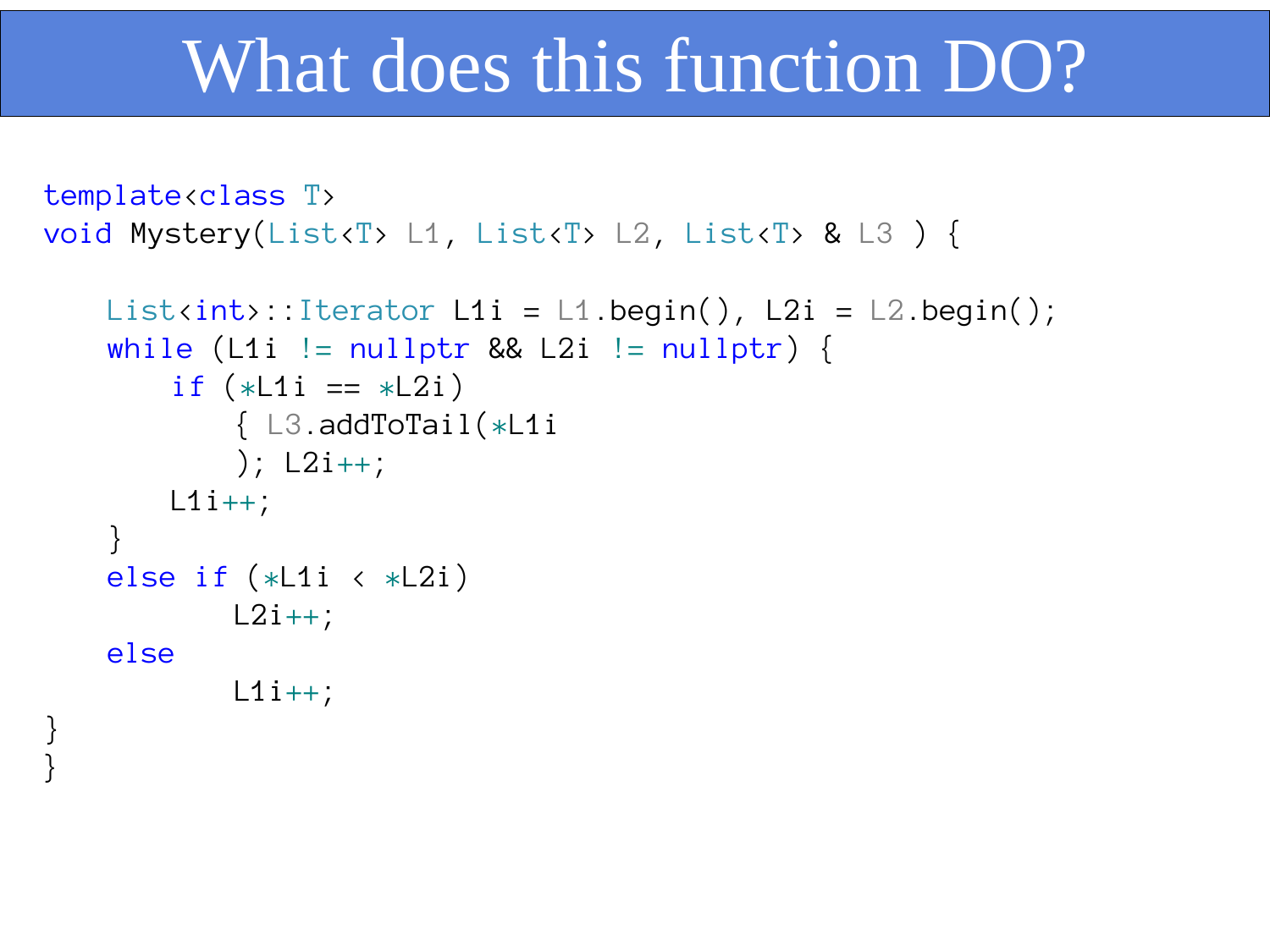

# What does this function DO?
template<class T>
void Mystery(List<T> L1, List<T> L2, List<T> & L3 ) {

List<int>::Iterator L1i = L1.begin(), L2i = L2.begin(); while (L1i != nullptr && L2i != nullptr) {
if (*L1i == *L2i) { L3.addToTail(*L1i); L2i++;
L1i++;
}
else if (*L1i < *L2i)
L2i++;
else
L1i++;
}
}